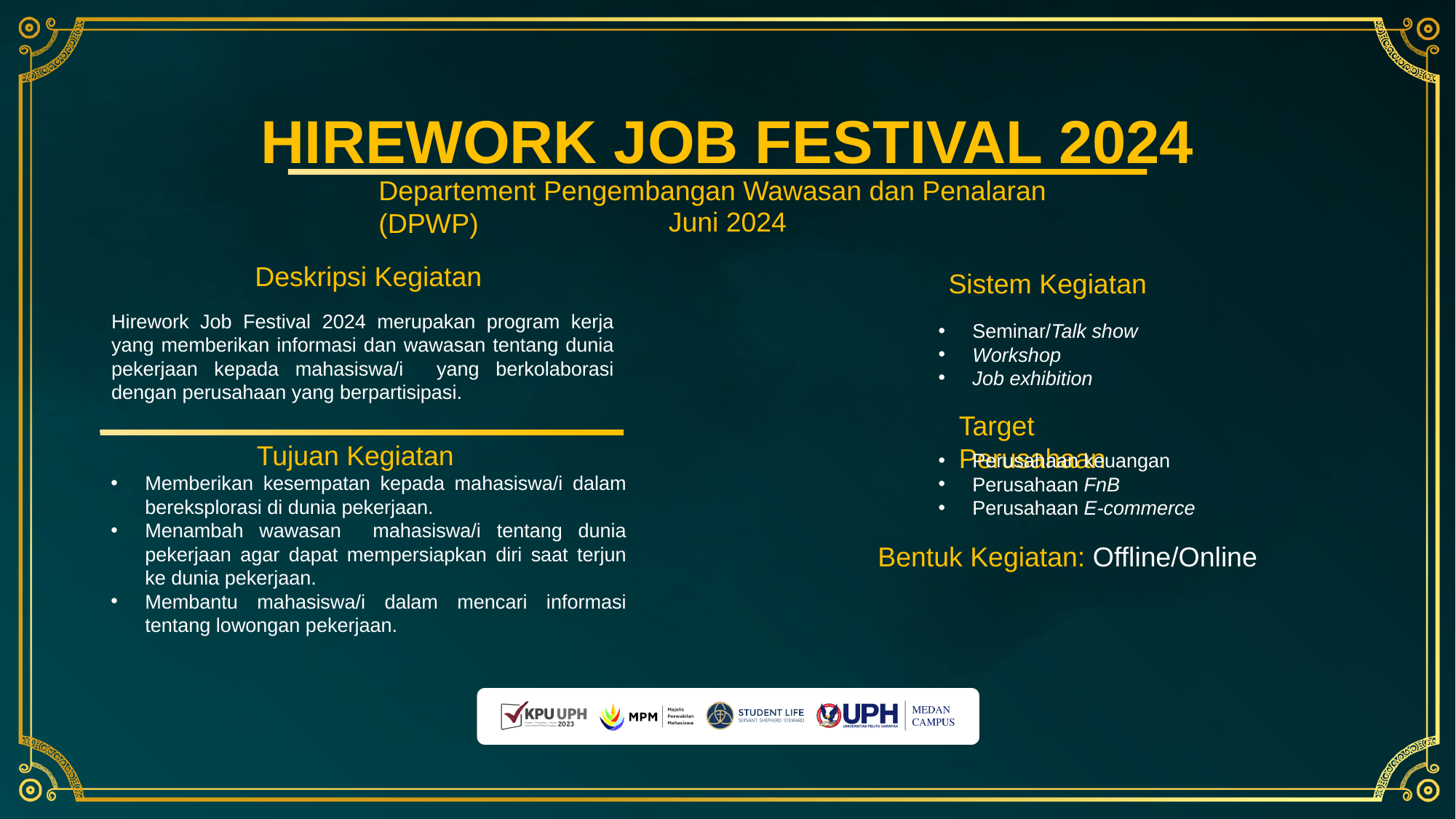

HIREWORK JOB FESTIVAL 2024
Departement Pengembangan Wawasan dan Penalaran (DPWP)

Juni 2024
Deskripsi Kegiatan
Sistem Kegiatan
Hirework Job Festival 2024 merupakan program kerja yang memberikan informasi dan wawasan tentang dunia pekerjaan kepada mahasiswa/i  yang berkolaborasi dengan perusahaan yang berpartisipasi.
Seminar/Talk show
Workshop
Job exhibition
Target Perusahaan

Tujuan Kegiatan
Perusahaan keuangan
Perusahaan FnB
Perusahaan E-commerce
Memberikan kesempatan kepada mahasiswa/i dalam bereksplorasi di dunia pekerjaan.
Menambah wawasan  mahasiswa/i tentang dunia pekerjaan agar dapat mempersiapkan diri saat terjun ke dunia pekerjaan.
Membantu mahasiswa/i dalam mencari informasi tentang lowongan pekerjaan.
Bentuk Kegiatan: Offline/Online